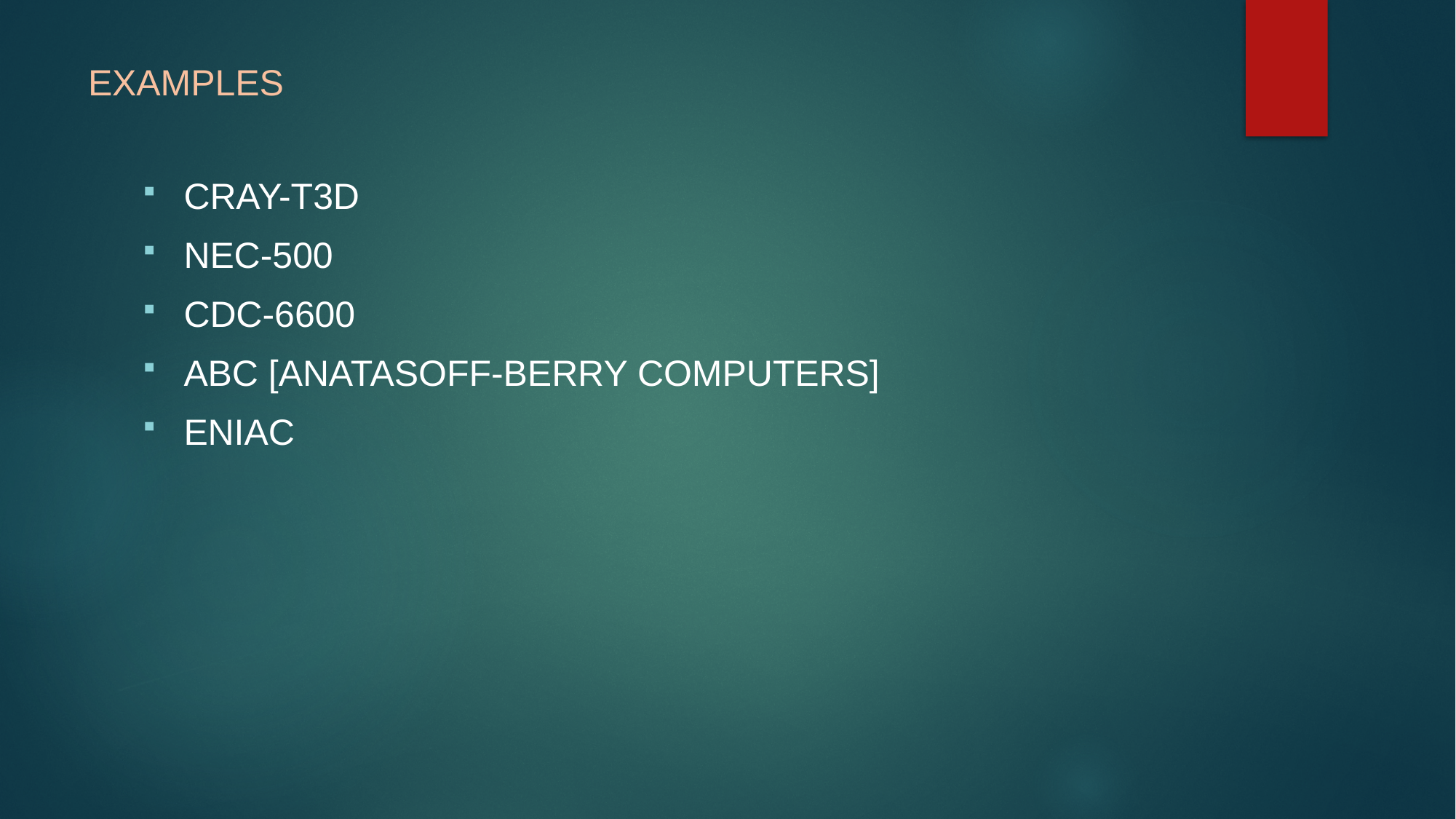

# EXAMPLES
CRAY-T3D
NEC-500
CDC-6600
ABC [ANATASOFF-BERRY COMPUTERS]
ENIAC